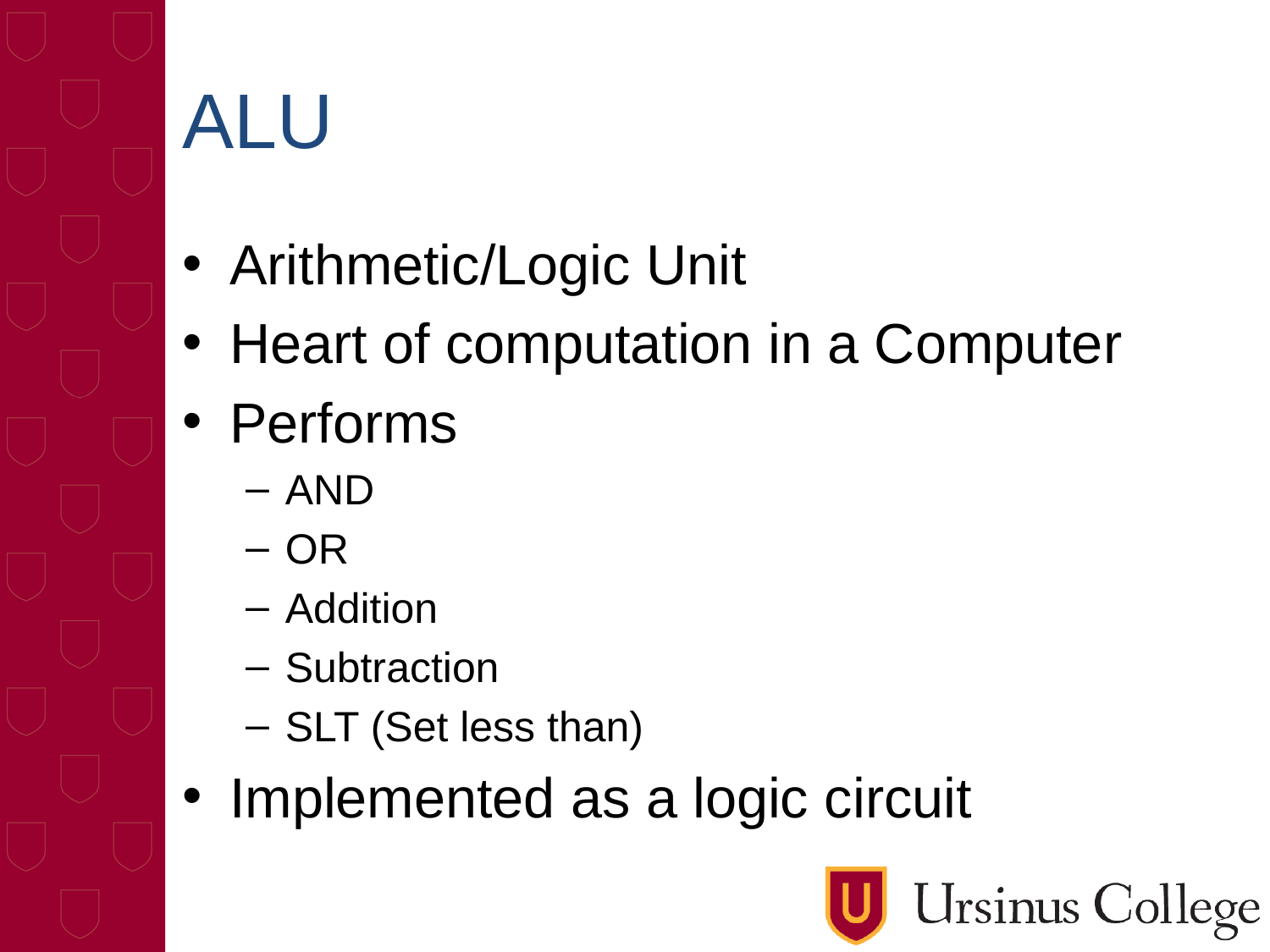

# ALU
Arithmetic/Logic Unit
Heart of computation in a Computer
Performs
AND
OR
Addition
Subtraction
SLT (Set less than)
Implemented as a logic circuit